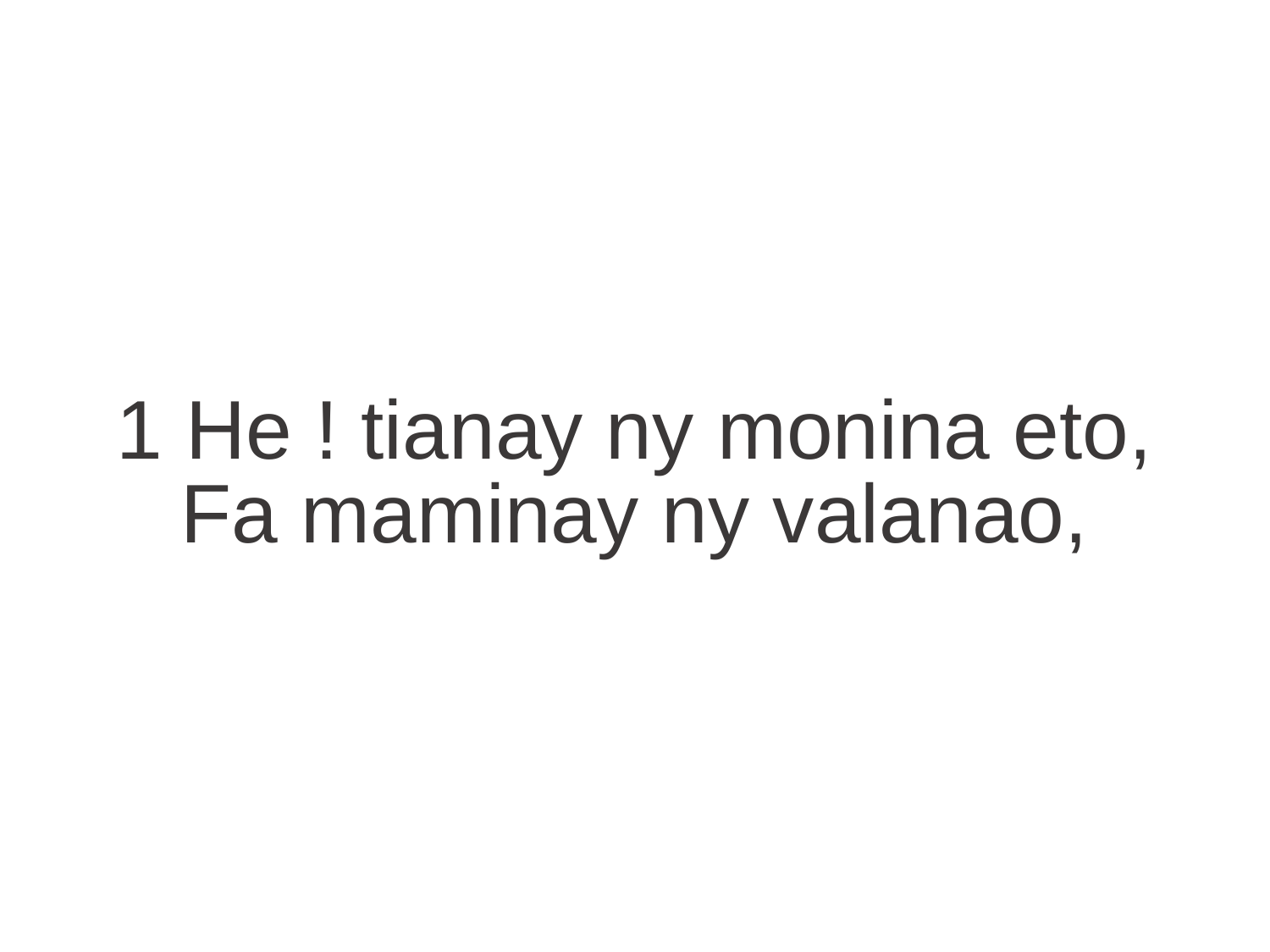

1 He ! tianay ny monina eto,
Fa maminay ny valanao,